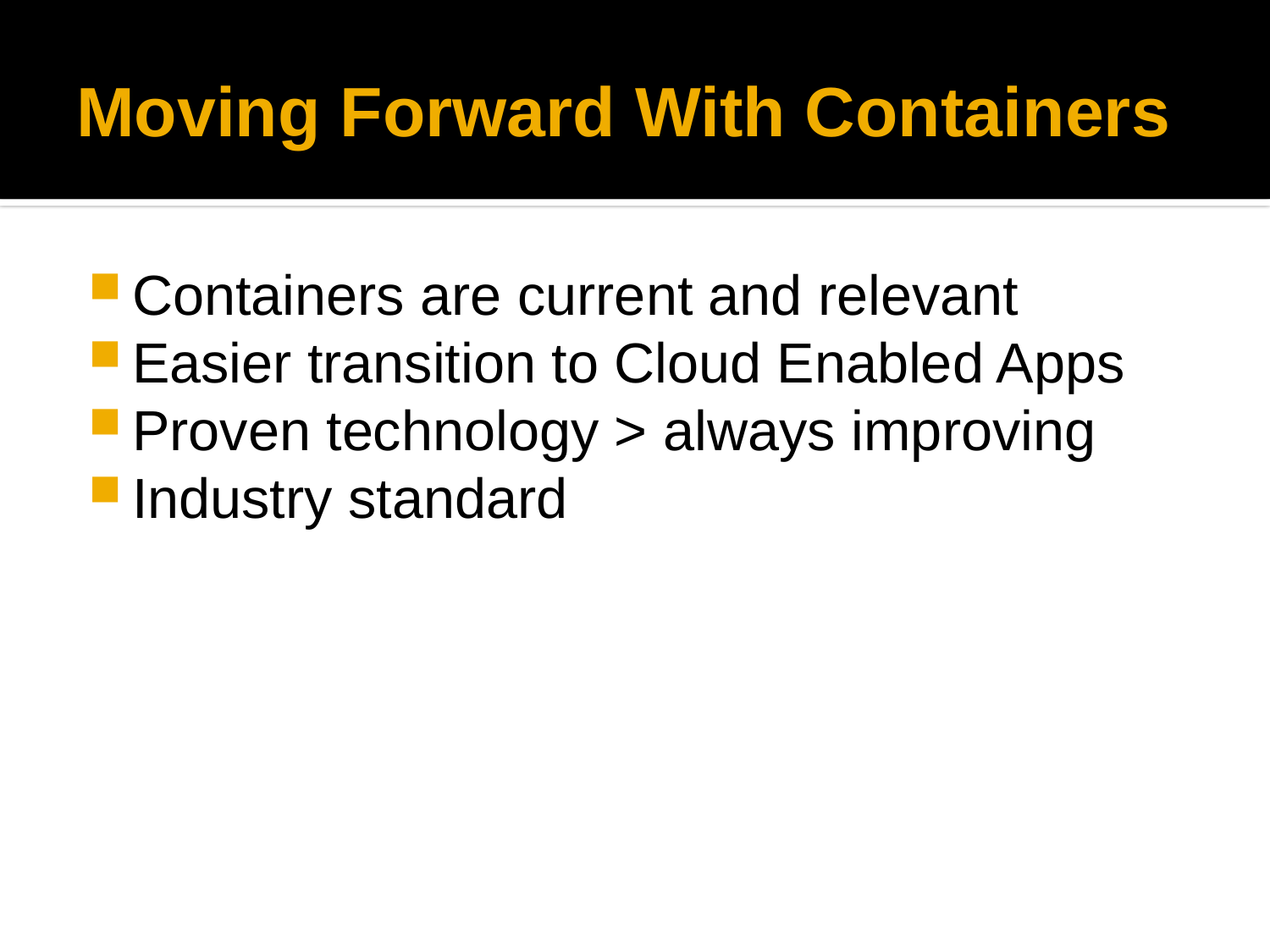

# Moving Forward With Containers
Containers are current and relevant
Easier transition to Cloud Enabled Apps
Proven technology > always improving
Industry standard